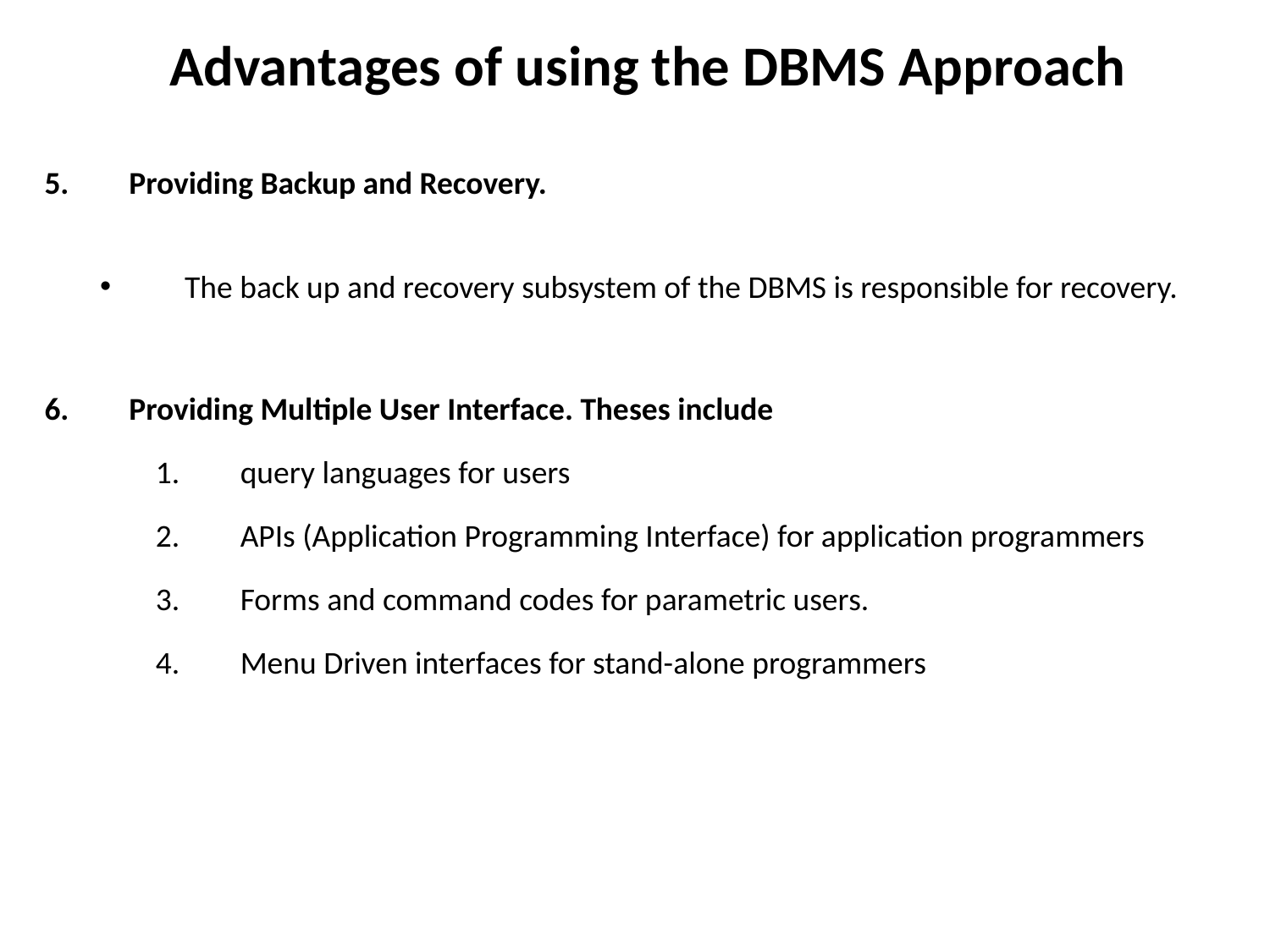

Advantages of using the DBMS Approach

Providing Backup and Recovery.

The back up and recovery subsystem of the DBMS is responsible for recovery.

Providing Multiple User Interface. Theses include
query languages for users
APIs (Application Programming Interface) for application programmers
Forms and command codes for parametric users.
Menu Driven interfaces for stand-alone programmers